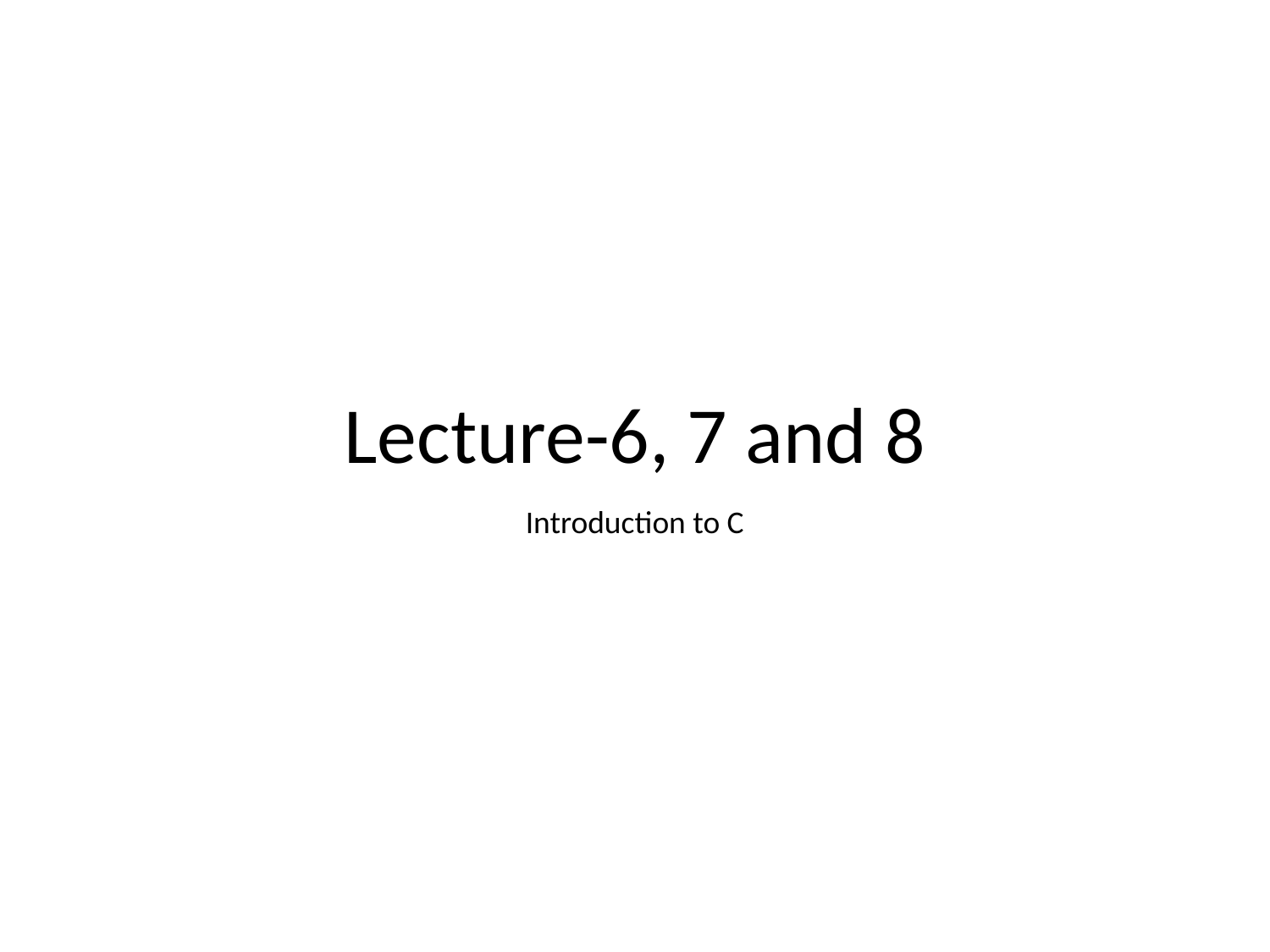

# Lecture-6, 7 and 8
Introduction to C